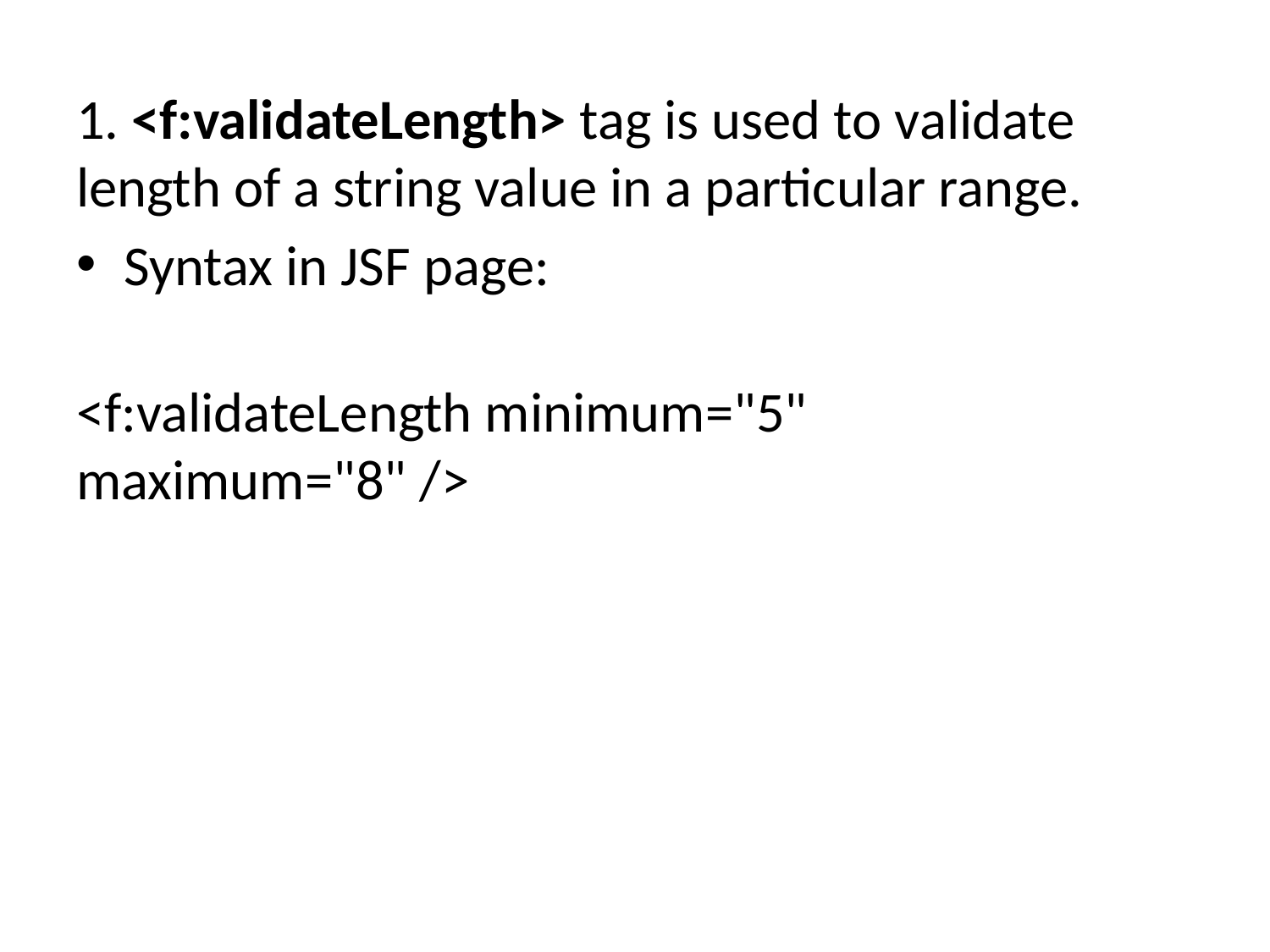

1. <f:validateLength> tag is used to validate length of a string value in a particular range.
Syntax in JSF page:
<f:validateLength minimum="5" maximum="8" />